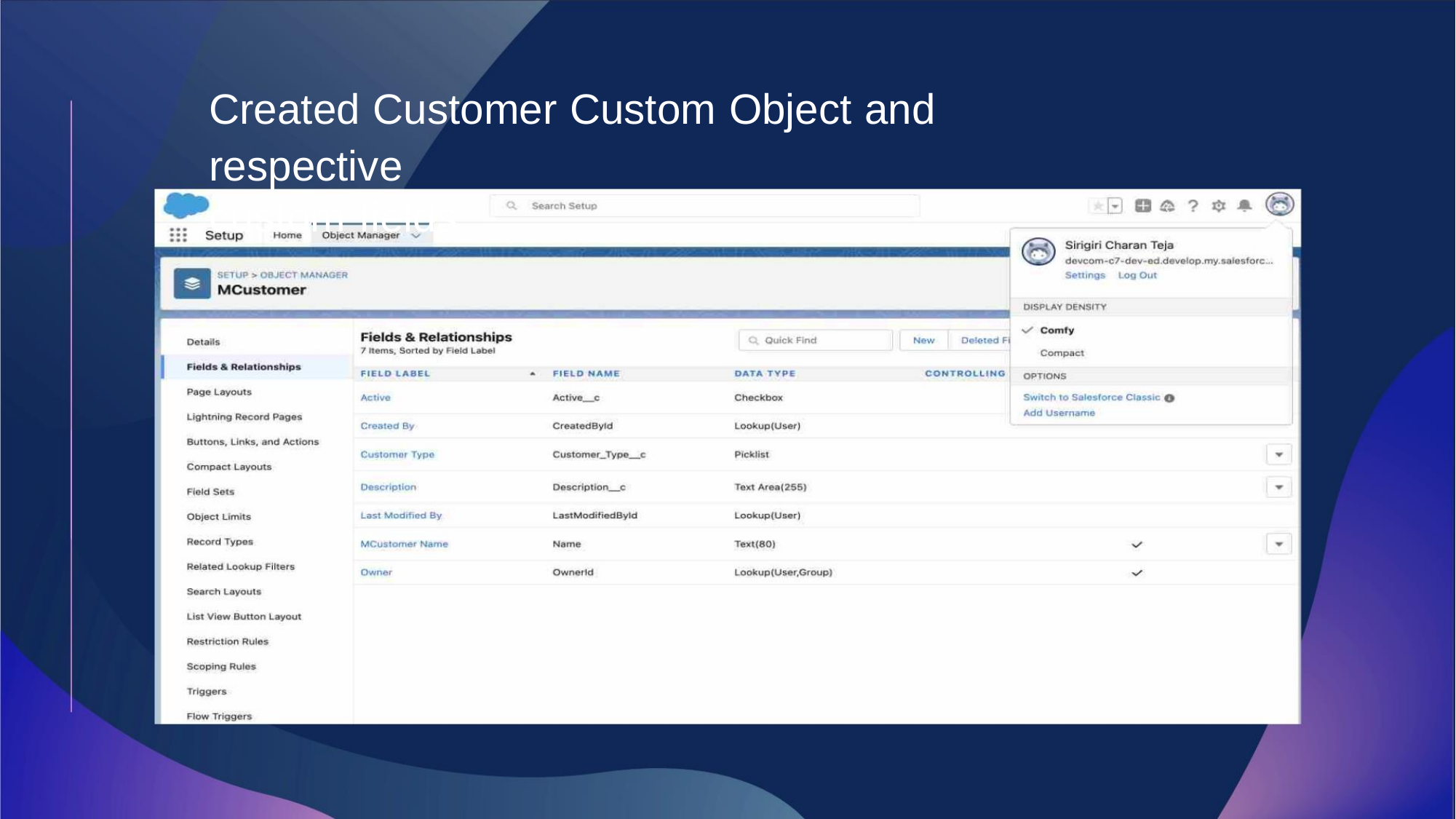

Created Customer Custom Object and respective
custom fields